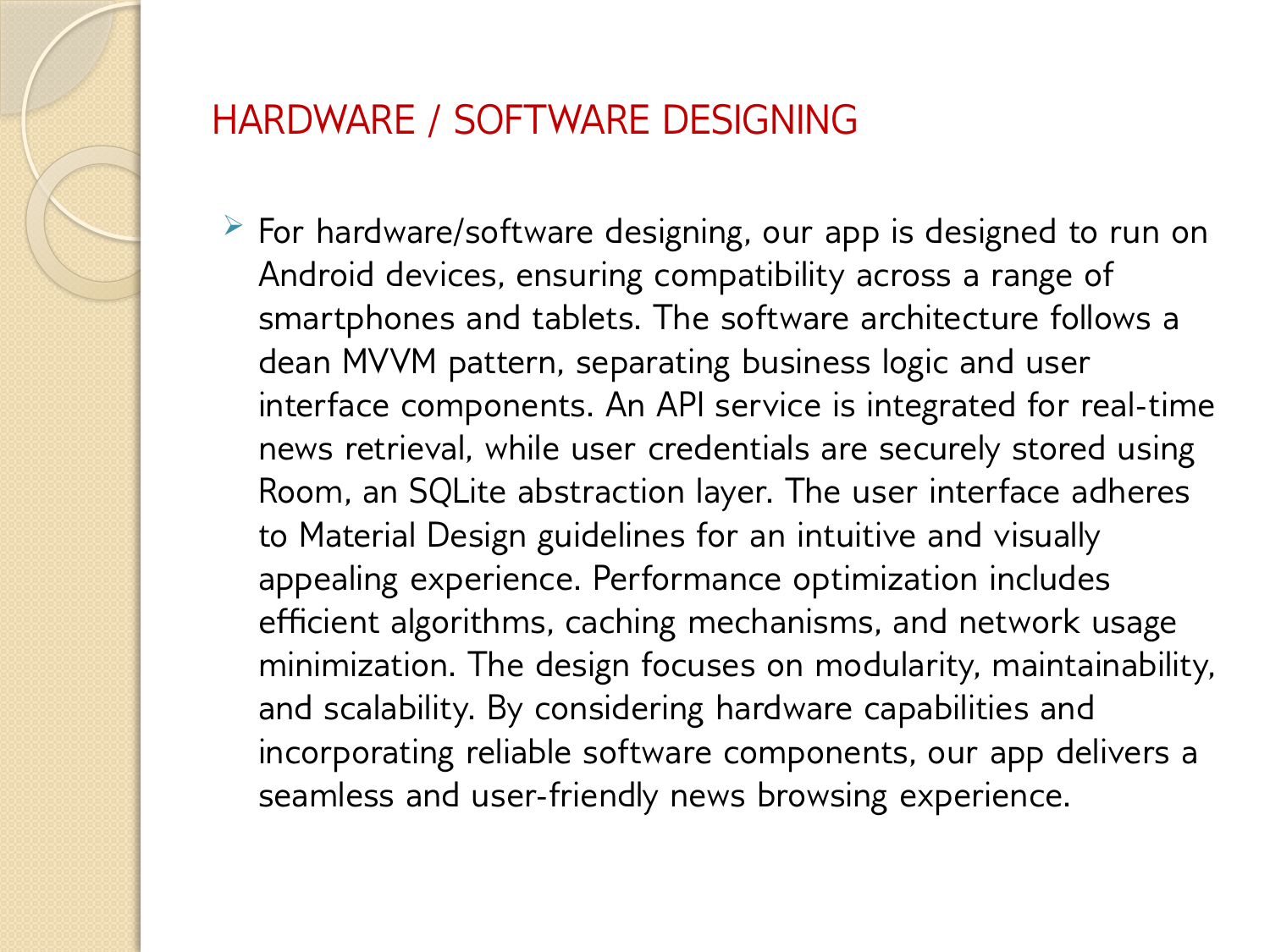

# HARDWARE / SOFTWARE DESIGNING
For hardware/software designing, our app is designed to run on Android devices, ensuring compatibility across a range of smartphones and tablets. The software architecture follows a dean MVVM pattern, separating business logic and user interface components. An API service is integrated for real-time news retrieval, while user credentials are securely stored using Room, an SQLite abstraction layer. The user interface adheres to Material Design guidelines for an intuitive and visually appealing experience. Performance optimization includes efficient algorithms, caching mechanisms, and network usage minimization. The design focuses on modularity, maintainability, and scalability. By considering hardware capabilities and incorporating reliable software components, our app delivers a seamless and user-friendly news browsing experience.